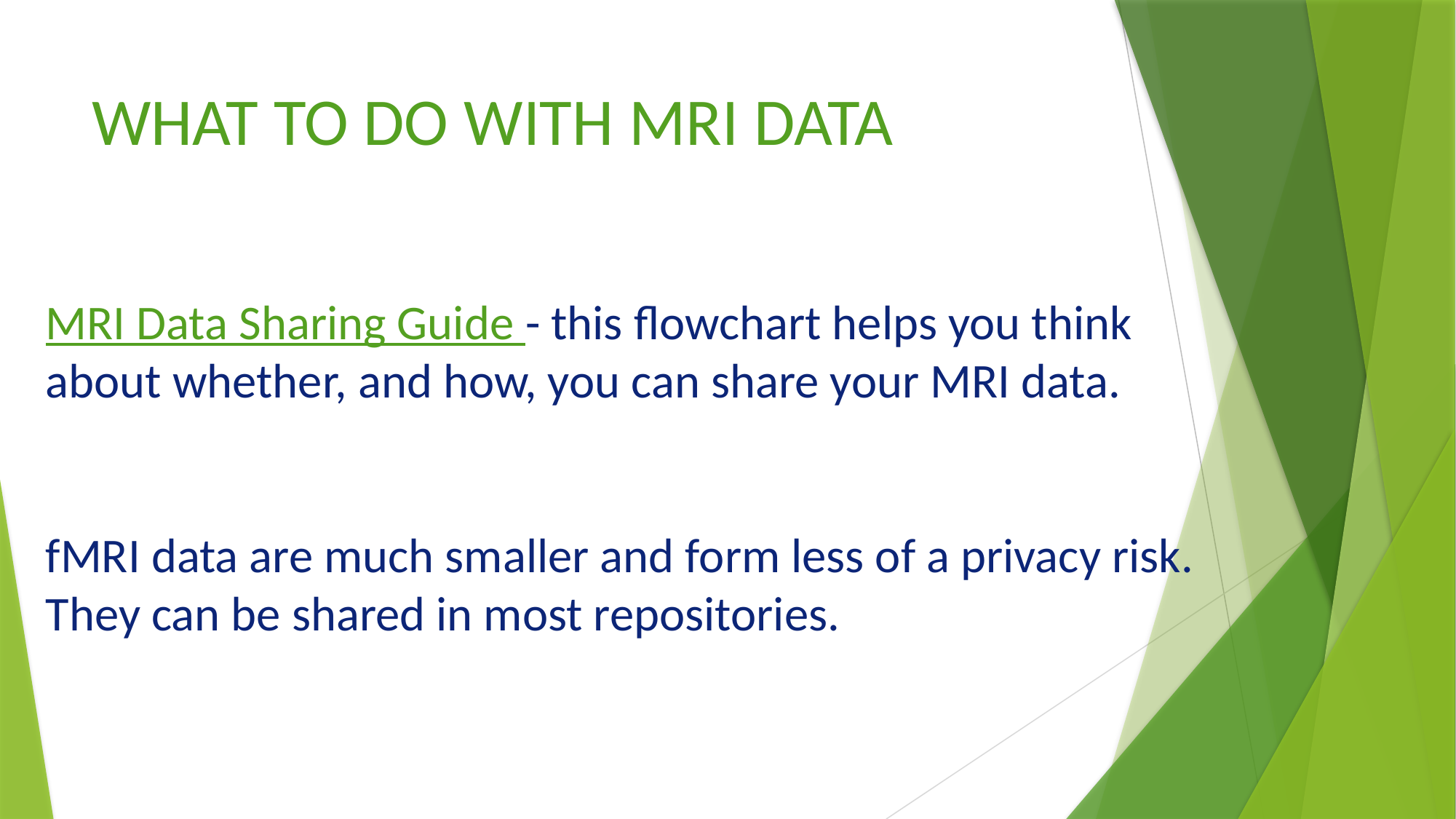

What to do with mri data
MRI Data Sharing Guide - this flowchart helps you think
about whether, and how, you can share your MRI data.

fMRI data are much smaller and form less of a privacy risk. They can be shared in most repositories.